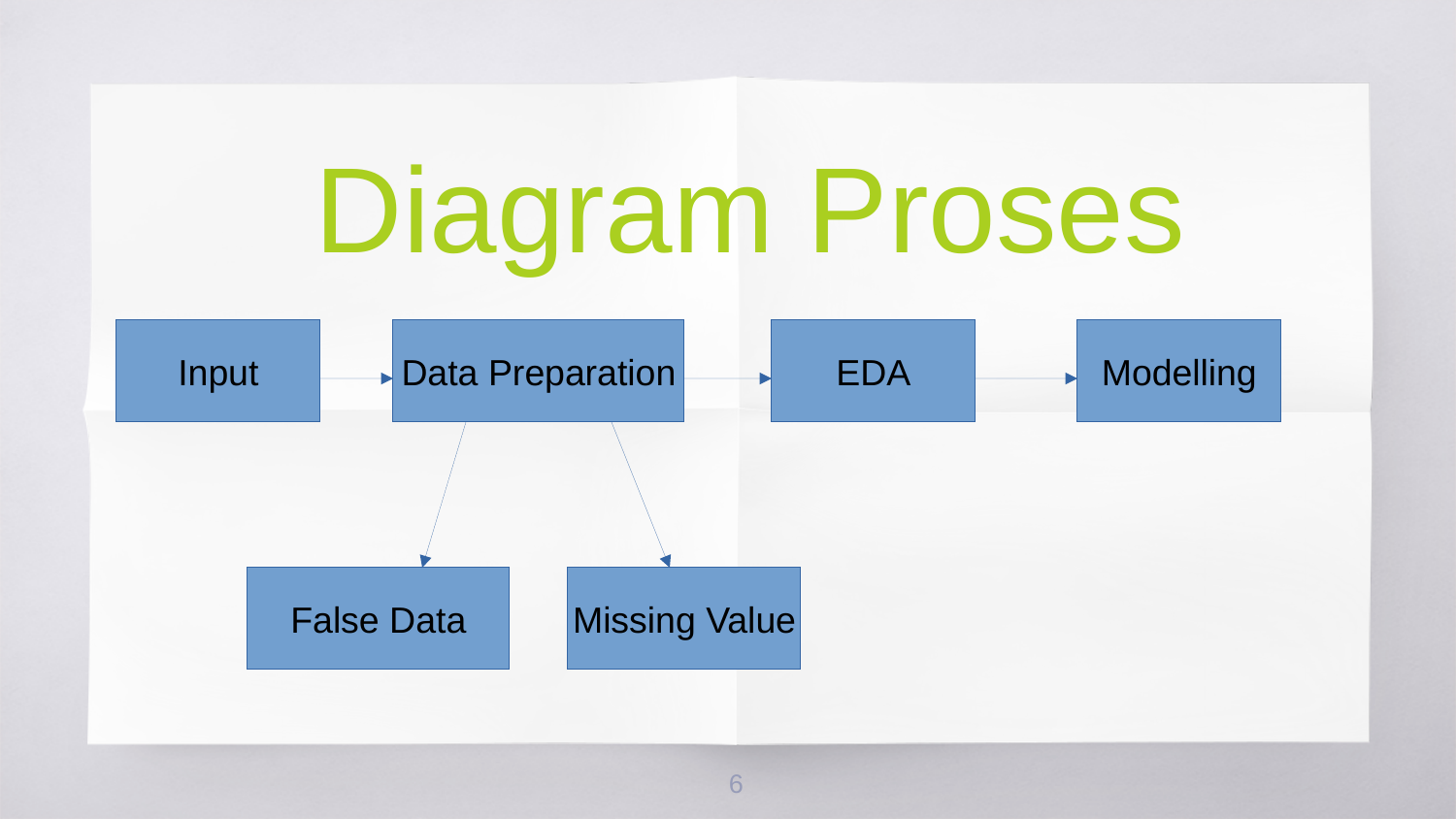

Diagram Proses
Input
Data Preparation
EDA
Modelling

False Data
Missing Value
6